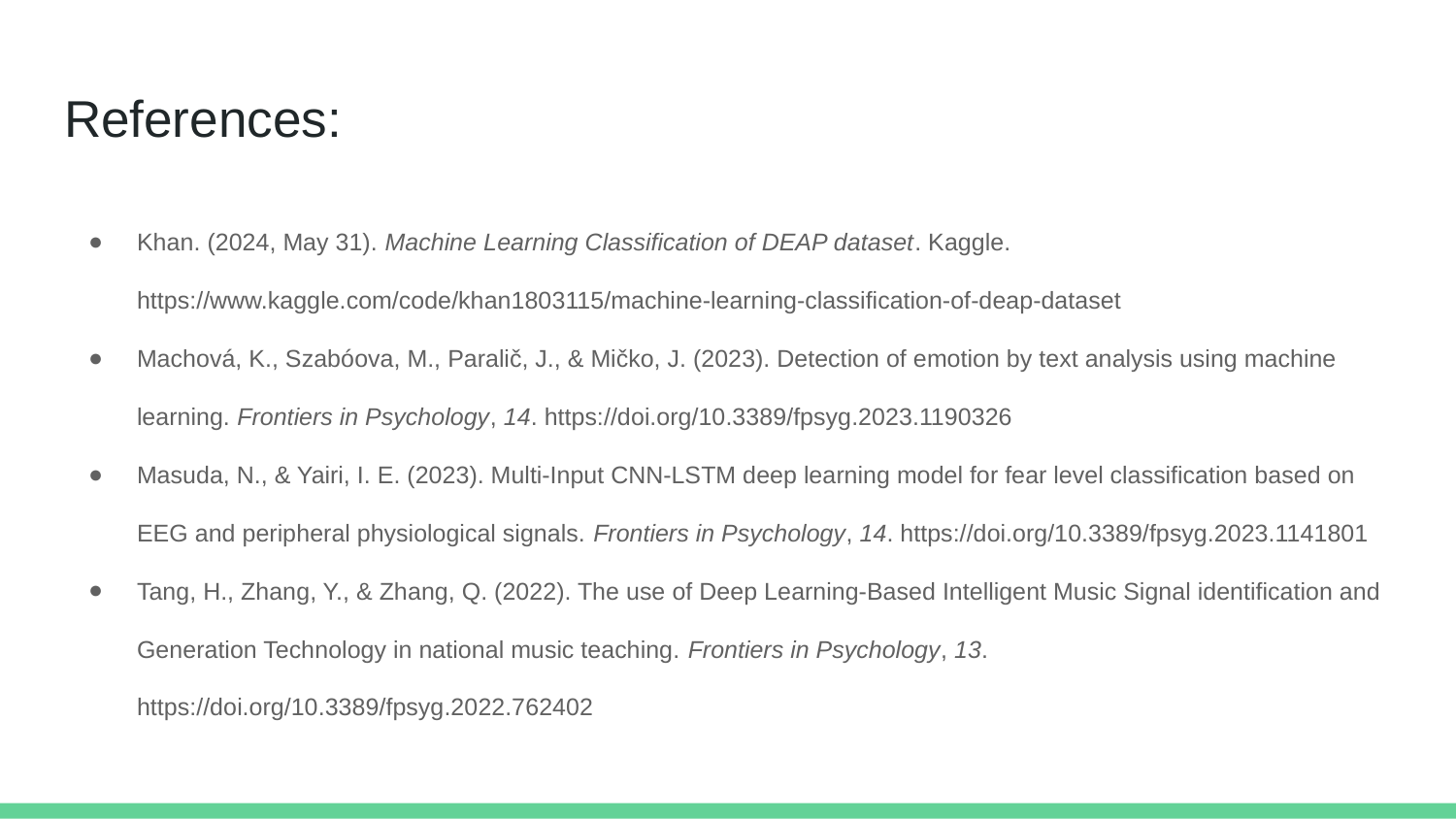

# References:
Khan. (2024, May 31). Machine Learning Classification of DEAP dataset. Kaggle. https://www.kaggle.com/code/khan1803115/machine-learning-classification-of-deap-dataset
Machová, K., Szabóova, M., Paralič, J., & Mičko, J. (2023). Detection of emotion by text analysis using machine learning. Frontiers in Psychology, 14. https://doi.org/10.3389/fpsyg.2023.1190326
Masuda, N., & Yairi, I. E. (2023). Multi-Input CNN-LSTM deep learning model for fear level classification based on EEG and peripheral physiological signals. Frontiers in Psychology, 14. https://doi.org/10.3389/fpsyg.2023.1141801
Tang, H., Zhang, Y., & Zhang, Q. (2022). The use of Deep Learning-Based Intelligent Music Signal identification and Generation Technology in national music teaching. Frontiers in Psychology, 13. https://doi.org/10.3389/fpsyg.2022.762402